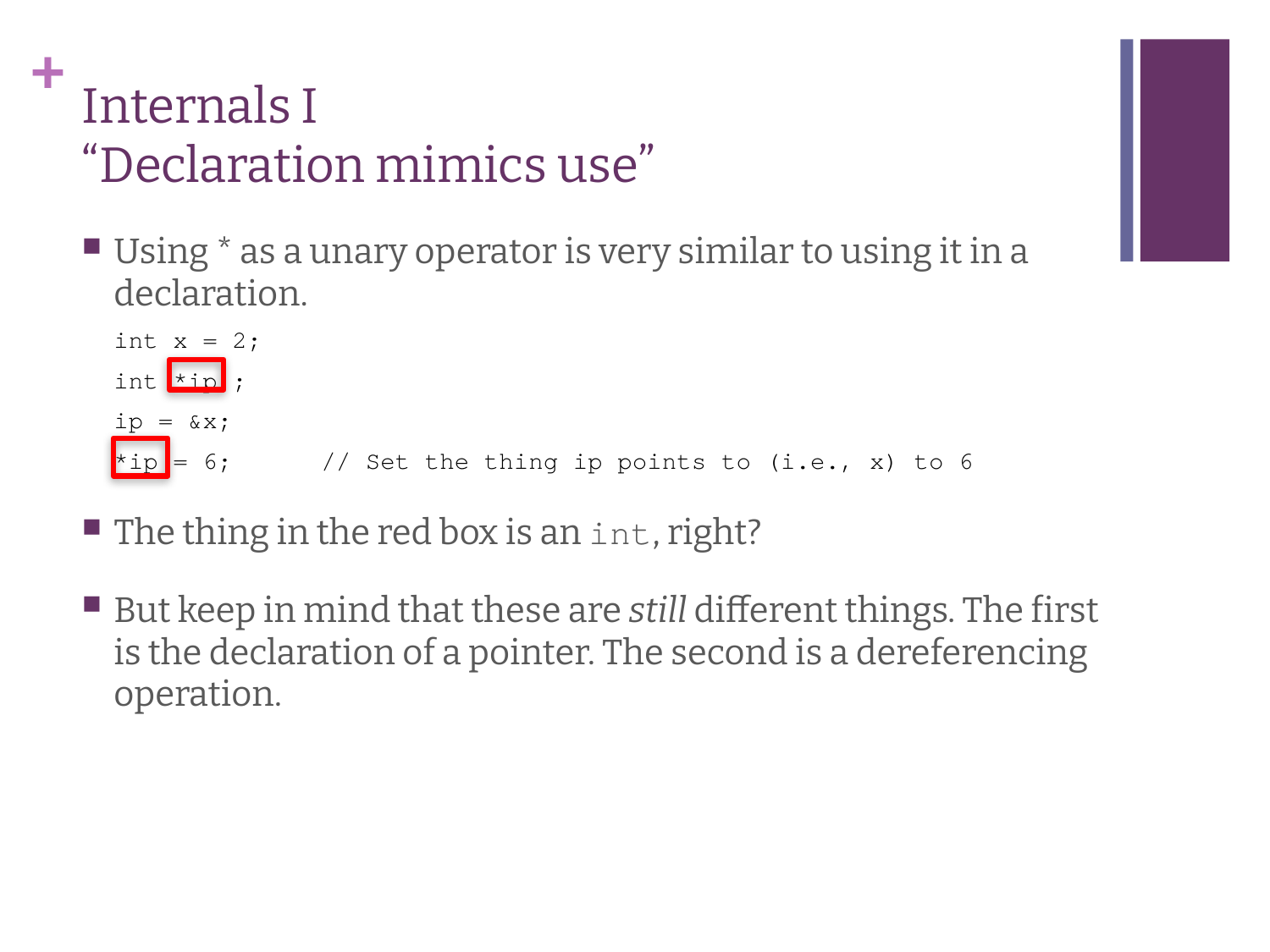

# Internals I “Declaration mimics use”
Using * as a unary operator is very similar to using it in a declaration.
int x = 2;
int *ip ;
ip = &x;
*ip = 6;      // Set the thing ip points to (i.e., x) to 6
The thing in the red box is an int, right?
But keep in mind that these are still different things. The first is the declaration of a pointer. The second is a dereferencing operation.